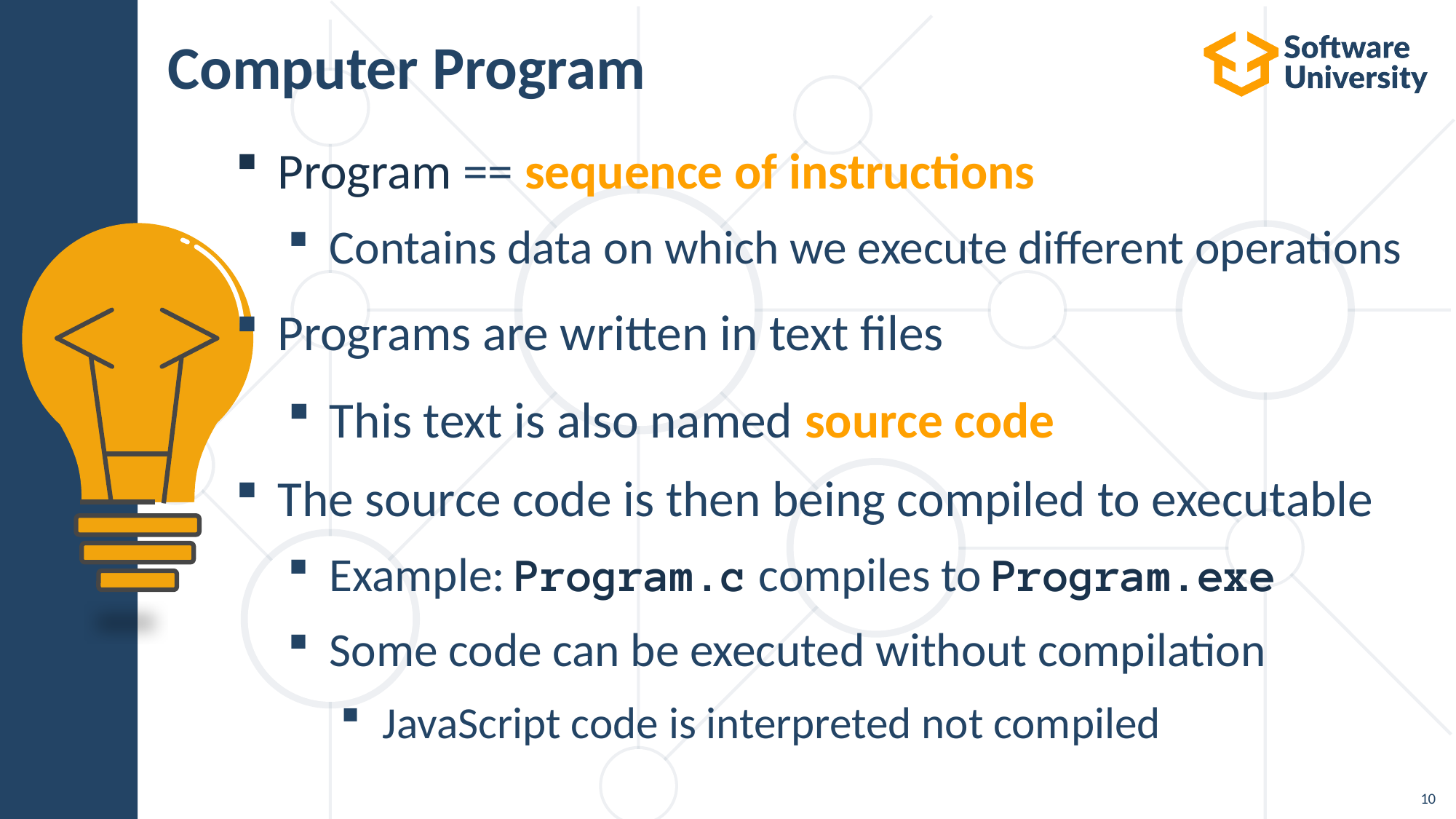

# Computer Program
Program == sequence of instructions
Contains data on which we execute different operations
Programs are written in text files
This text is also named source code
The source code is then being compiled to executable
Example: Program.c compiles to Program.exe
Some code can be executed without compilation
JavaScript code is interpreted not compiled
10